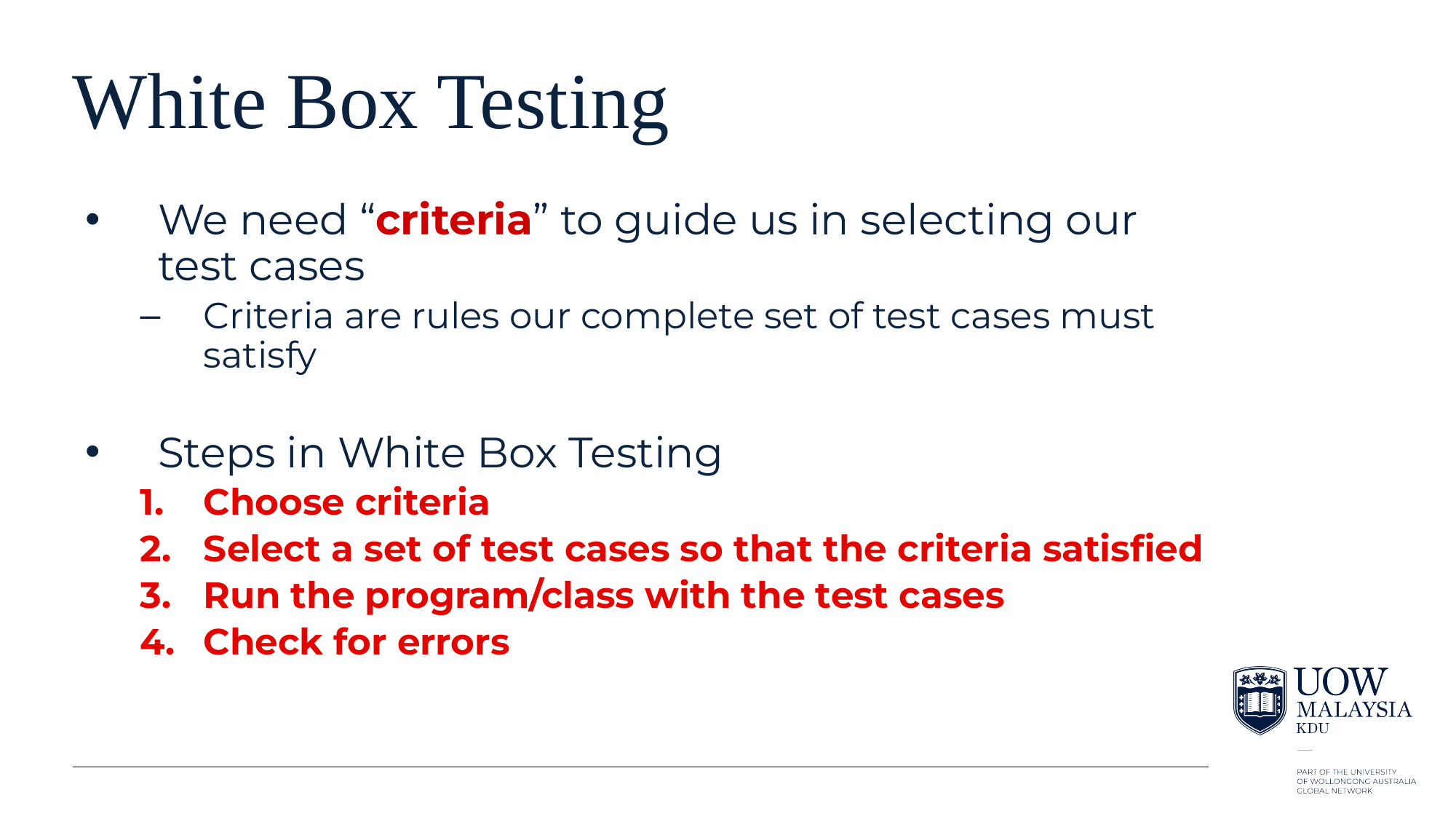

# White Box Testing
We need “criteria” to guide us in selecting our test cases
Criteria are rules our complete set of test cases must satisfy

Steps in White Box Testing
Choose criteria
Select a set of test cases so that the criteria satisfied
Run the program/class with the test cases
Check for errors